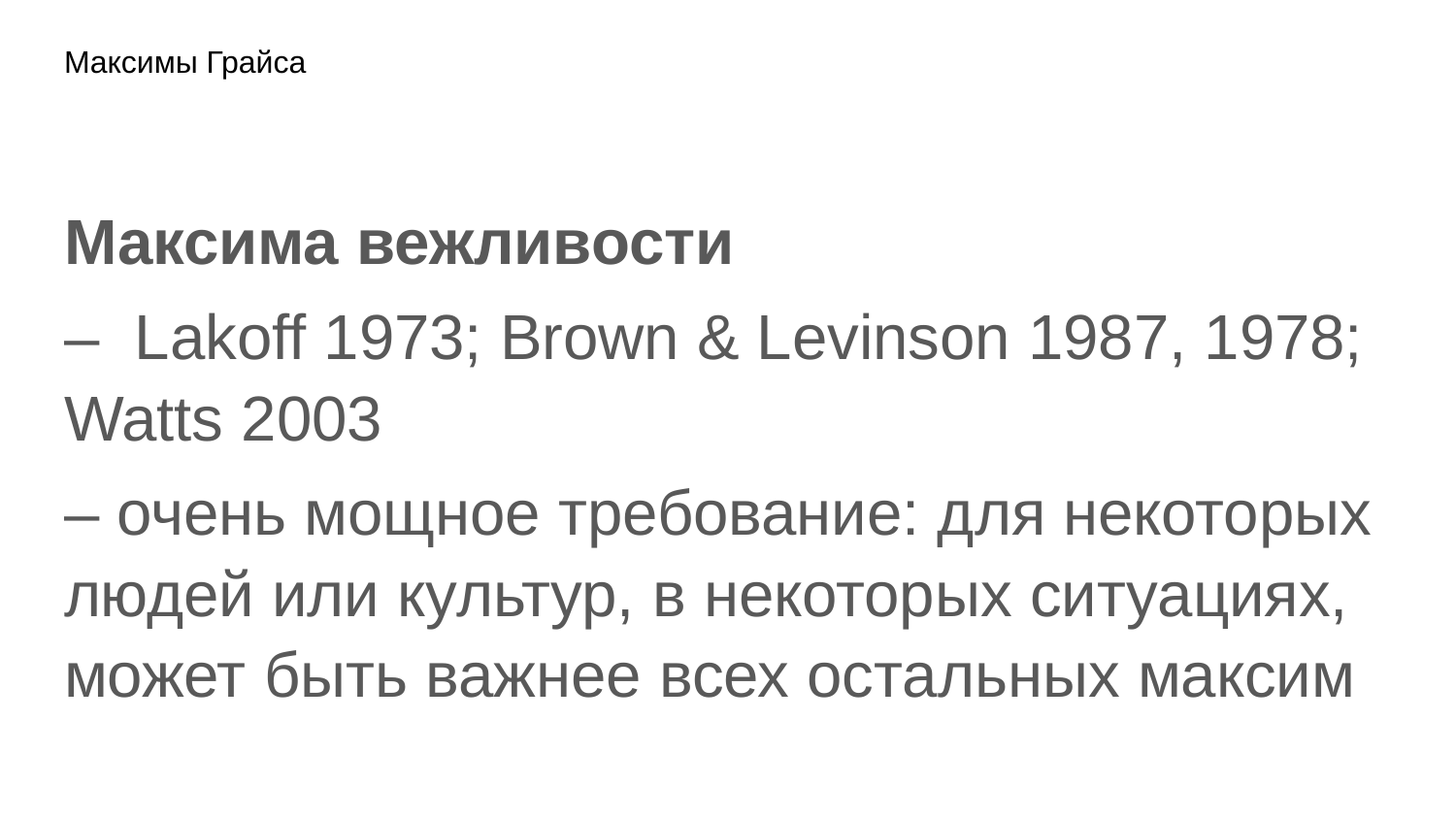

# Максимы Грайса
Максима вежливости
–  Lakoff 1973; Brown & Levinson 1987, 1978; Watts 2003
– очень мощное требование: для некоторых людей или культур, в некоторых ситуациях, может быть важнее всех остальных максим